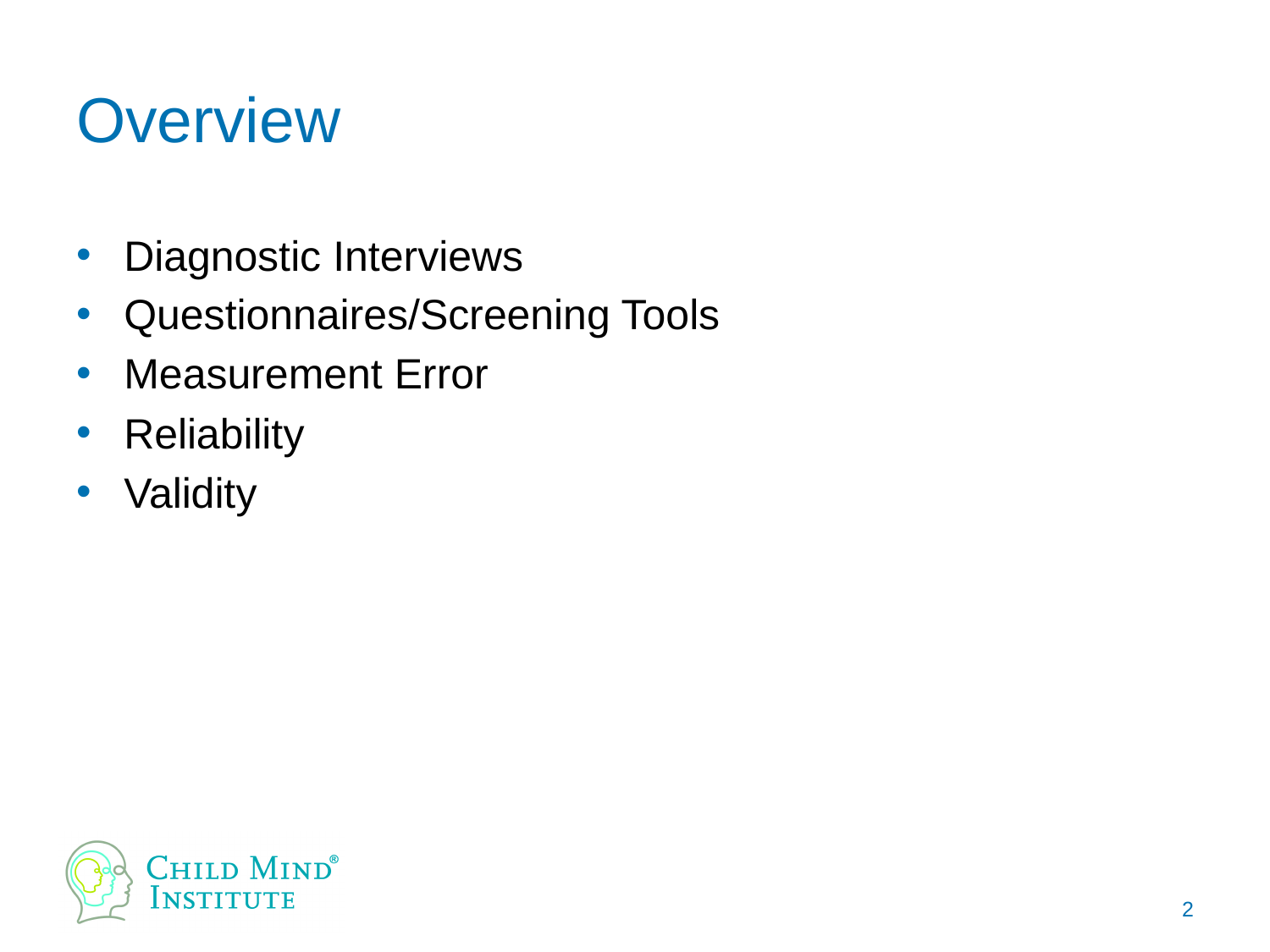

# Overview
Diagnostic Interviews
Questionnaires/Screening Tools
Measurement Error
Reliability
Validity

2